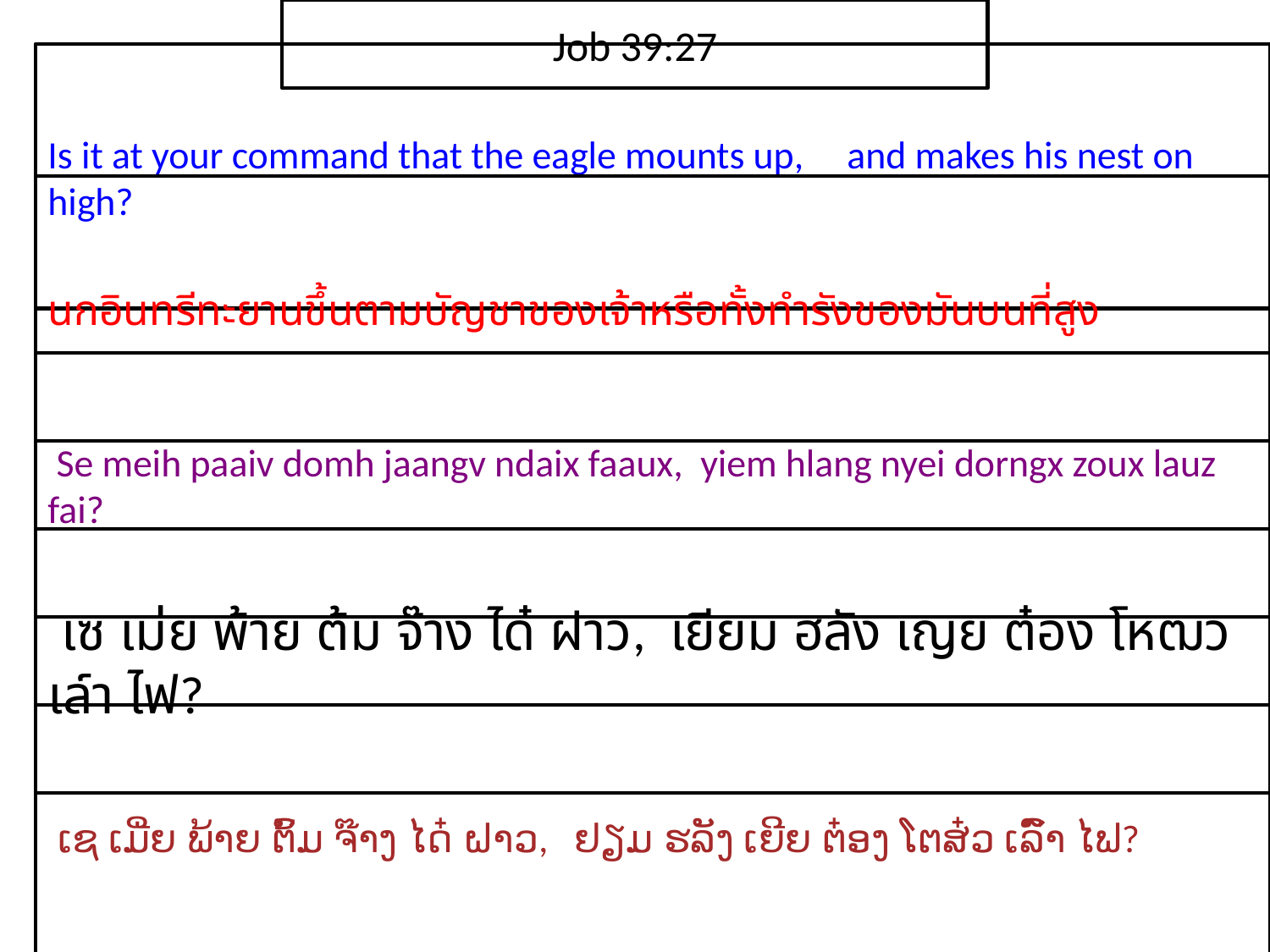

Job 39:27
Is it at your command that the eagle mounts up,     and makes his nest on high?
นก​อินทรี​ทะยาน​ขึ้น​ตาม​บัญชา​ของ​เจ้า​หรือทั้ง​ทำ​รัง​ของ​มัน​บน​ที่​สูง
 Se meih paaiv domh jaangv ndaix faaux,  yiem hlang nyei dorngx zoux lauz fai?
 เซ เม่ย พ้าย ต้ม จ๊าง ได๋ ฝาว,  เยียม ฮลัง เญย ต๋อง โหฒว เล์า ไฟ?
 ເຊ ເມີ່ຍ ພ້າຍ ຕົ້ມ ຈ໊າງ ໄດ໋ ຝາວ,   ຢຽມ ຮລັງ ເຍີຍ ຕ໋ອງ ໂຕສ໋ວ ເລົ໌າ ໄຟ?